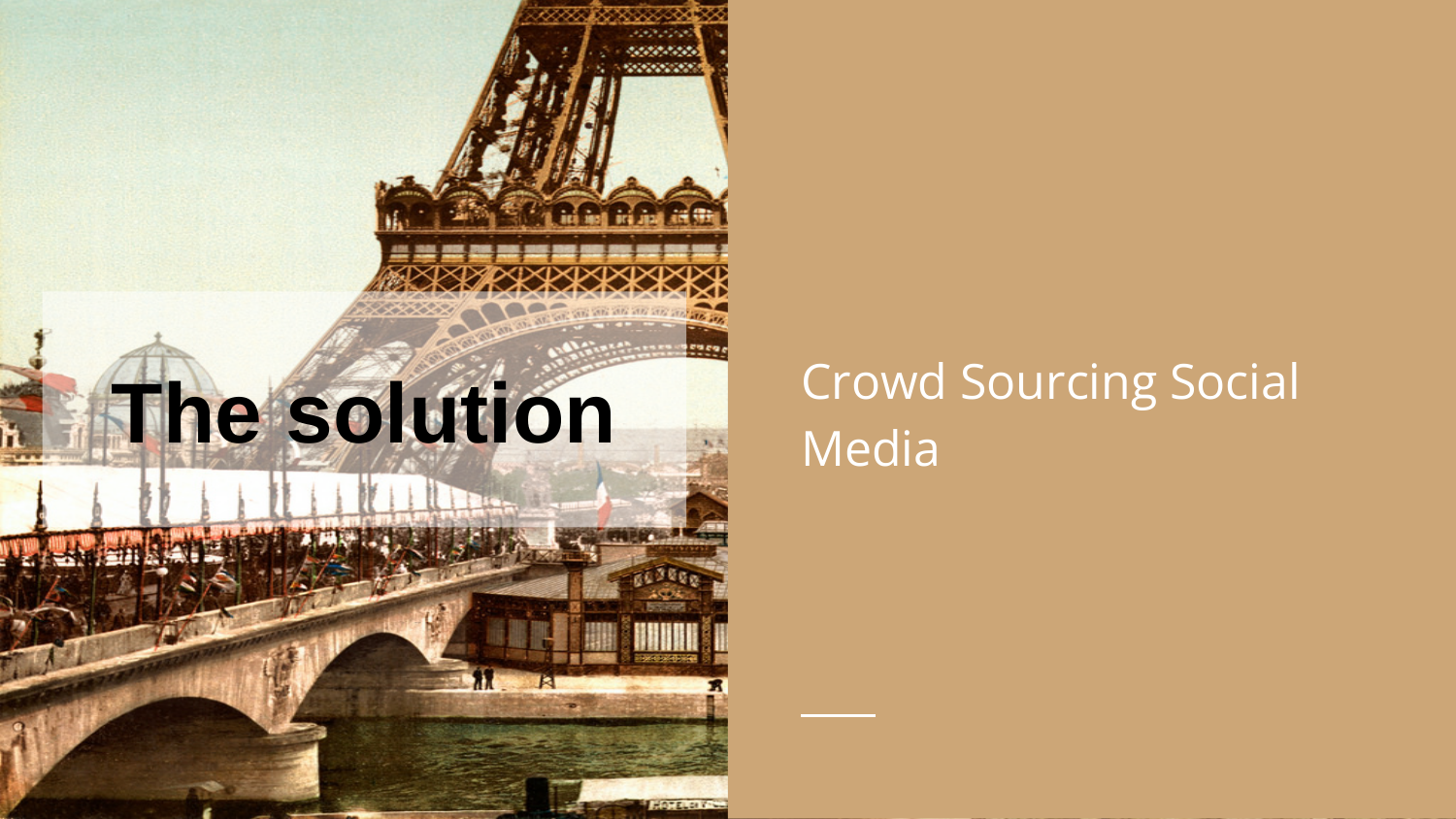

Crowd Sourcing Social Media
# The solution